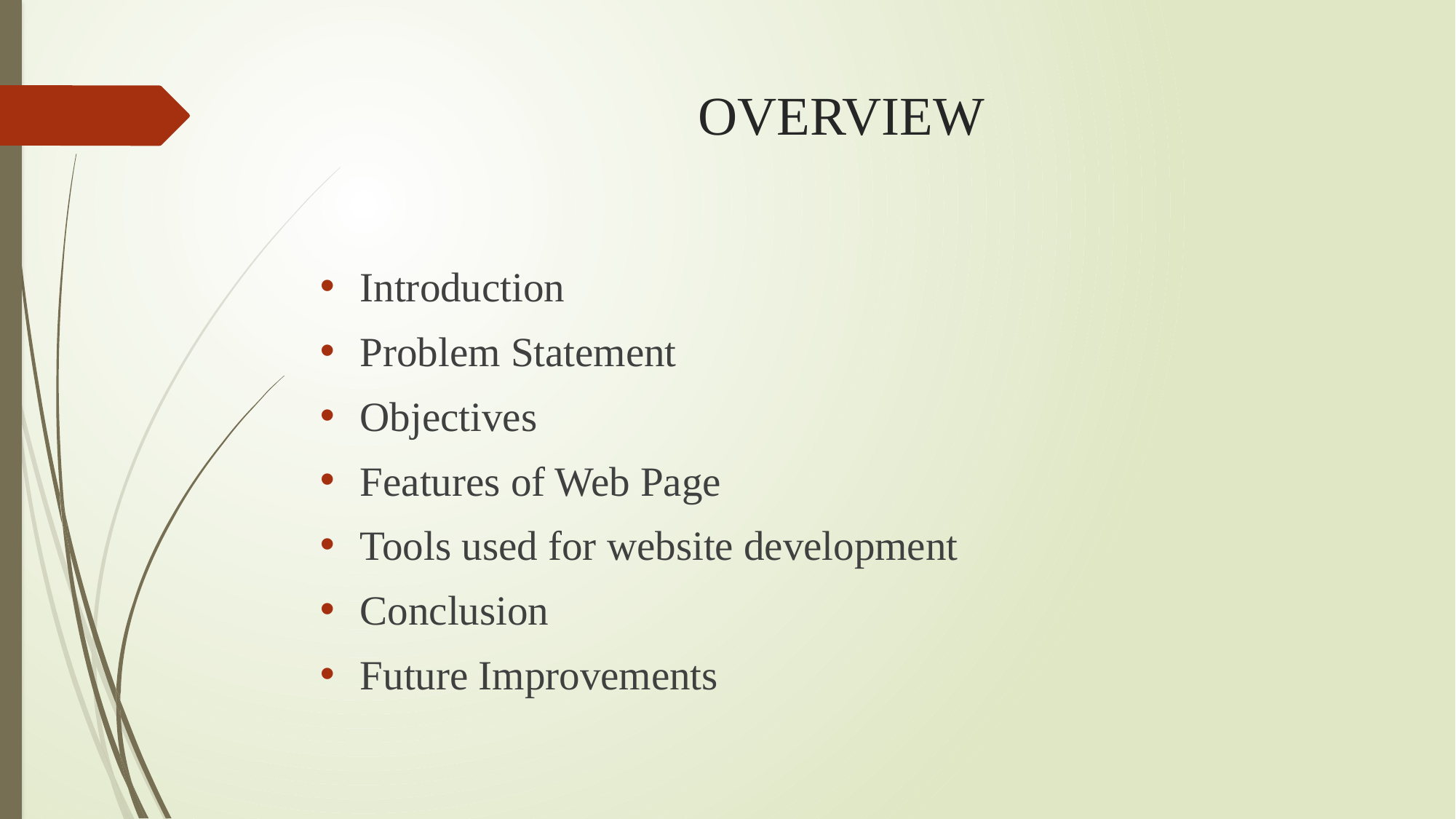

# OVERVIEW
Introduction
Problem Statement
Objectives
Features of Web Page
Tools used for website development
Conclusion
Future Improvements